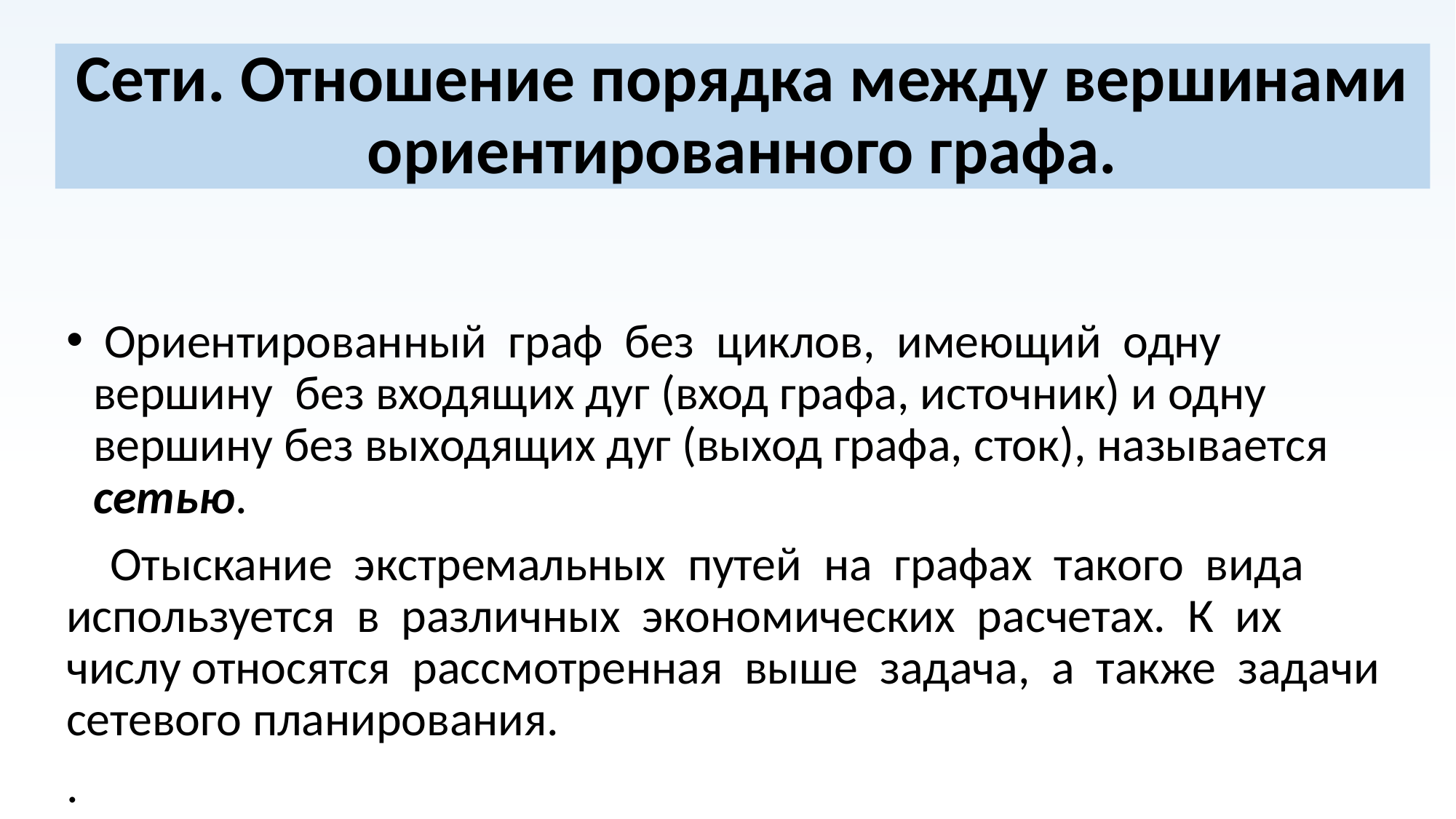

# Сети. Отношение порядка между вершинами ориентированного графа.

 Ориентированный  граф  без  циклов,  имеющий  одну  вершину  без входящих дуг (вход графа, источник) и одну вершину без выходящих дуг (выход графа, сток), называется сетью.
    Отыскание  экстремальных  путей  на  графах  такого  вида используется  в  различных  экономических  расчетах.  К  их  числу относятся  рассмотренная  выше  задача,  а  также  задачи  сетевого планирования.
.